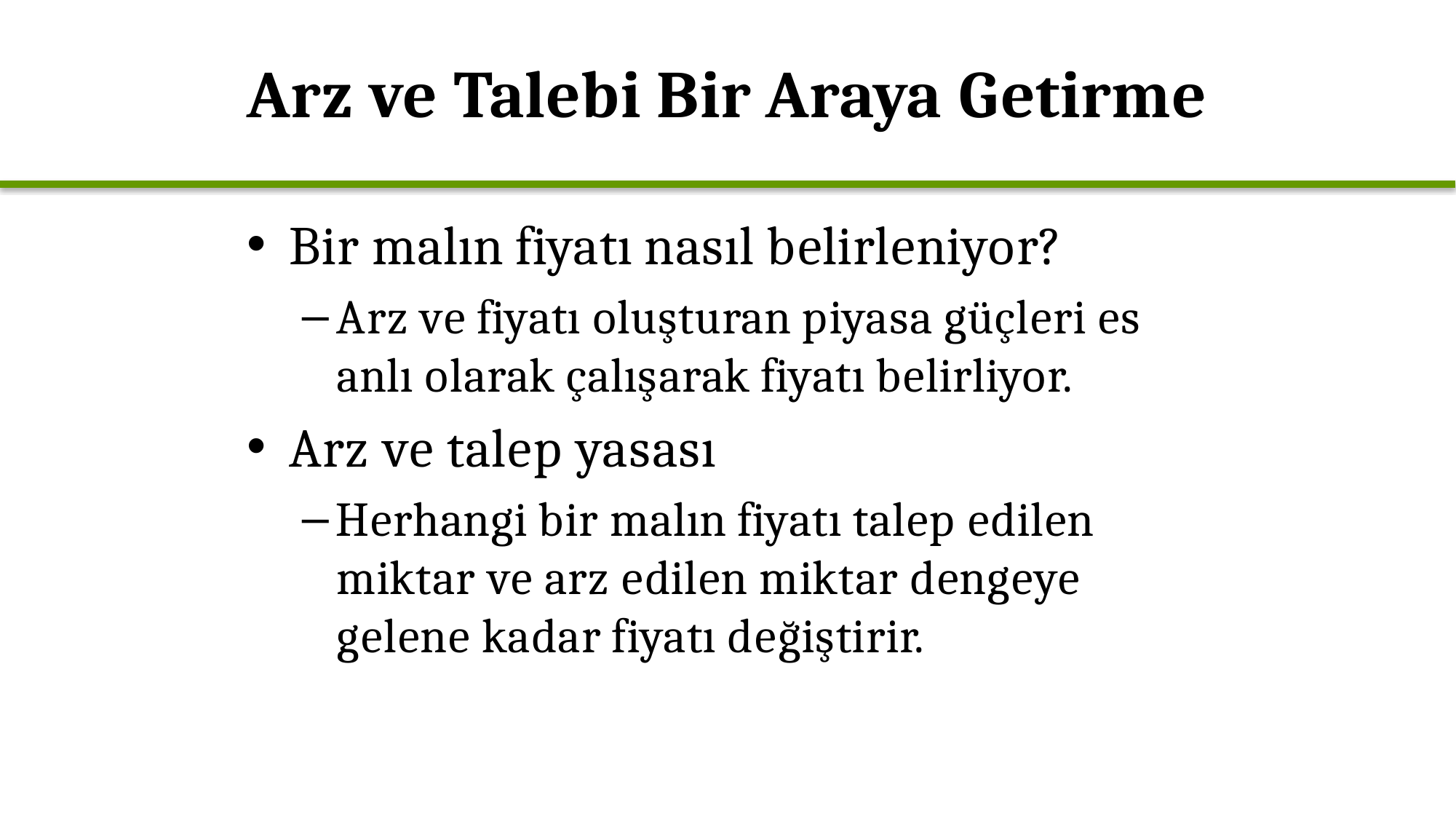

# Arz ve Talebi Bir Araya Getirme
Bir malın fiyatı nasıl belirleniyor?
Arz ve fiyatı oluşturan piyasa güçleri es anlı olarak çalışarak fiyatı belirliyor.
Arz ve talep yasası
Herhangi bir malın fiyatı talep edilen miktar ve arz edilen miktar dengeye gelene kadar fiyatı değiştirir.